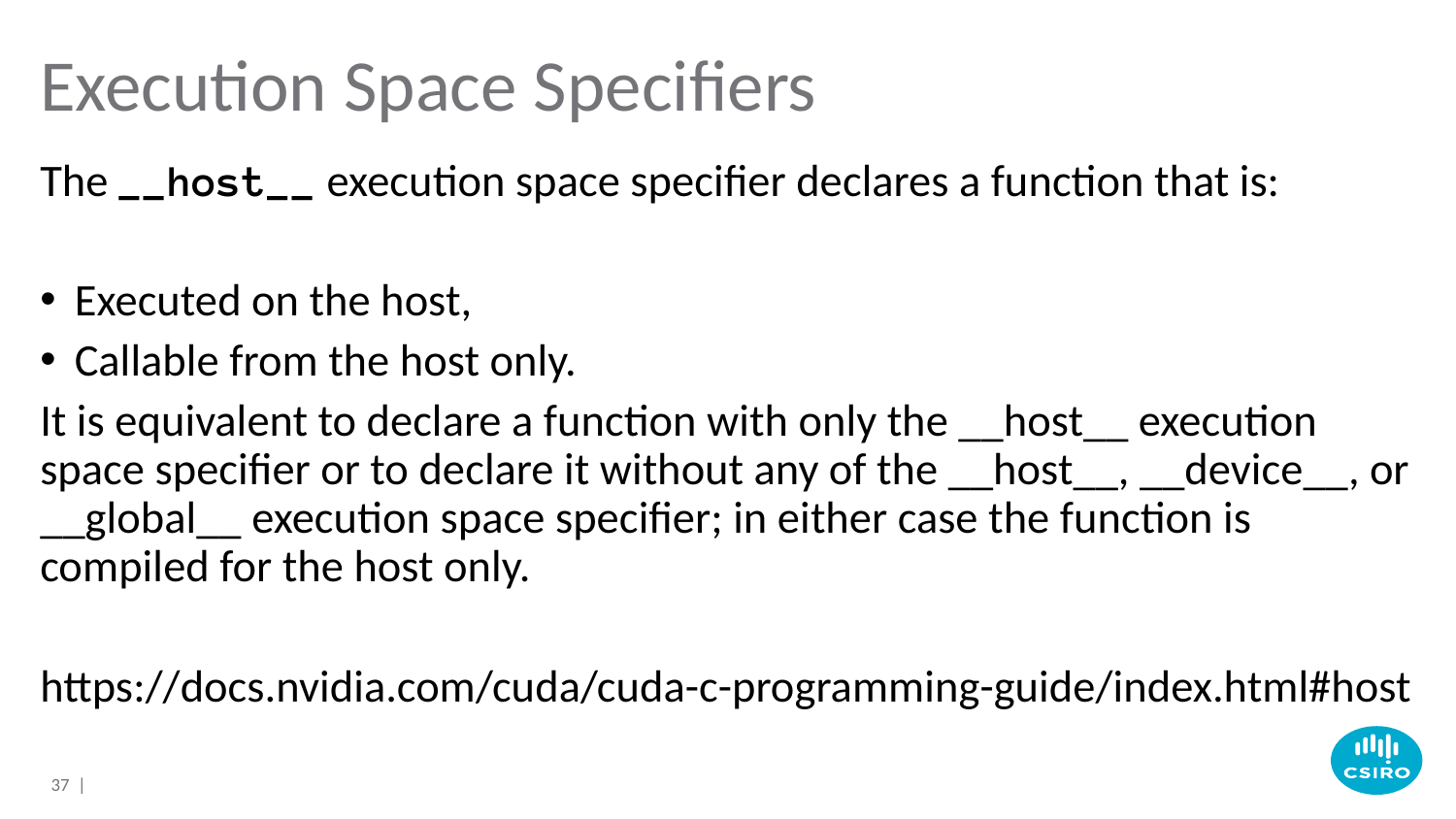

# Execution Space Specifiers
The __host__ execution space specifier declares a function that is:

Executed on the host,
Callable from the host only.
It is equivalent to declare a function with only the __host__ execution space specifier or to declare it without any of the __host__, __device__, or __global__ execution space specifier; in either case the function is compiled for the host only.

https://docs.nvidia.com/cuda/cuda-c-programming-guide/index.html#host
37  |